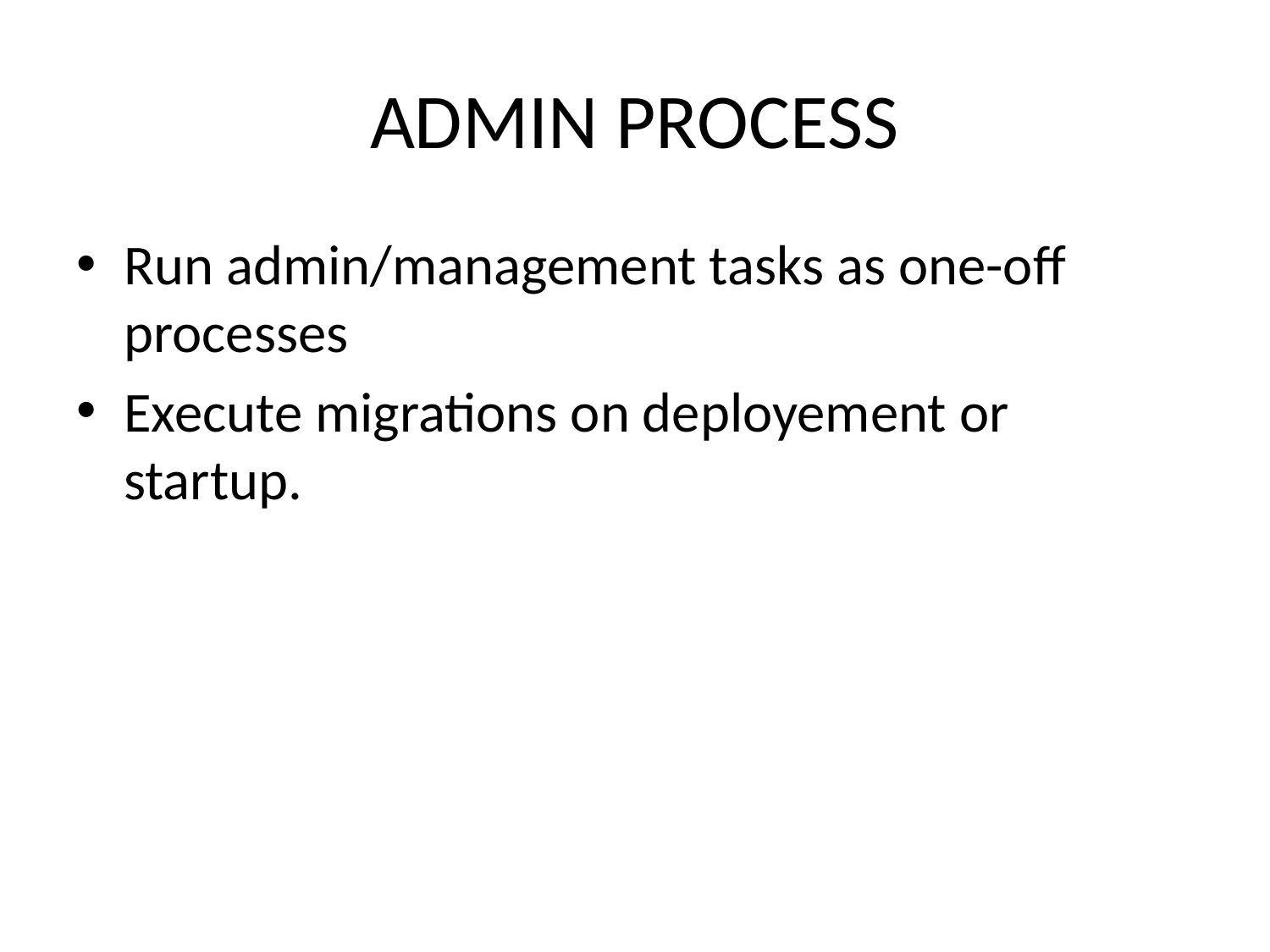

# ADMIN PROCESS
Run admin/management tasks as one-off processes
Execute migrations on deployement or startup.